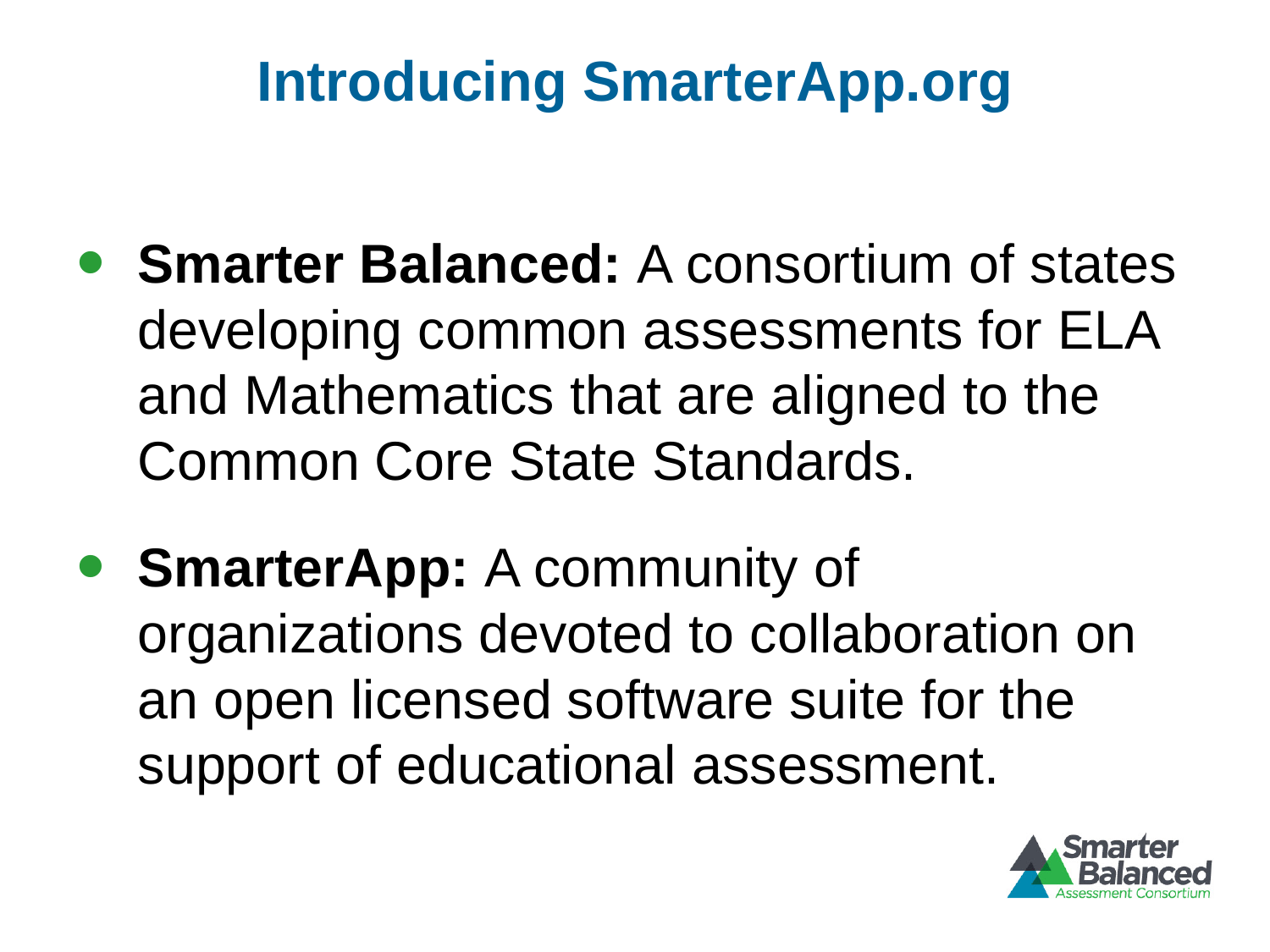

# Introducing SmarterApp.org
Smarter Balanced: A consortium of states developing common assessments for ELA and Mathematics that are aligned to the Common Core State Standards.
SmarterApp: A community of organizations devoted to collaboration on an open licensed software suite for the support of educational assessment.